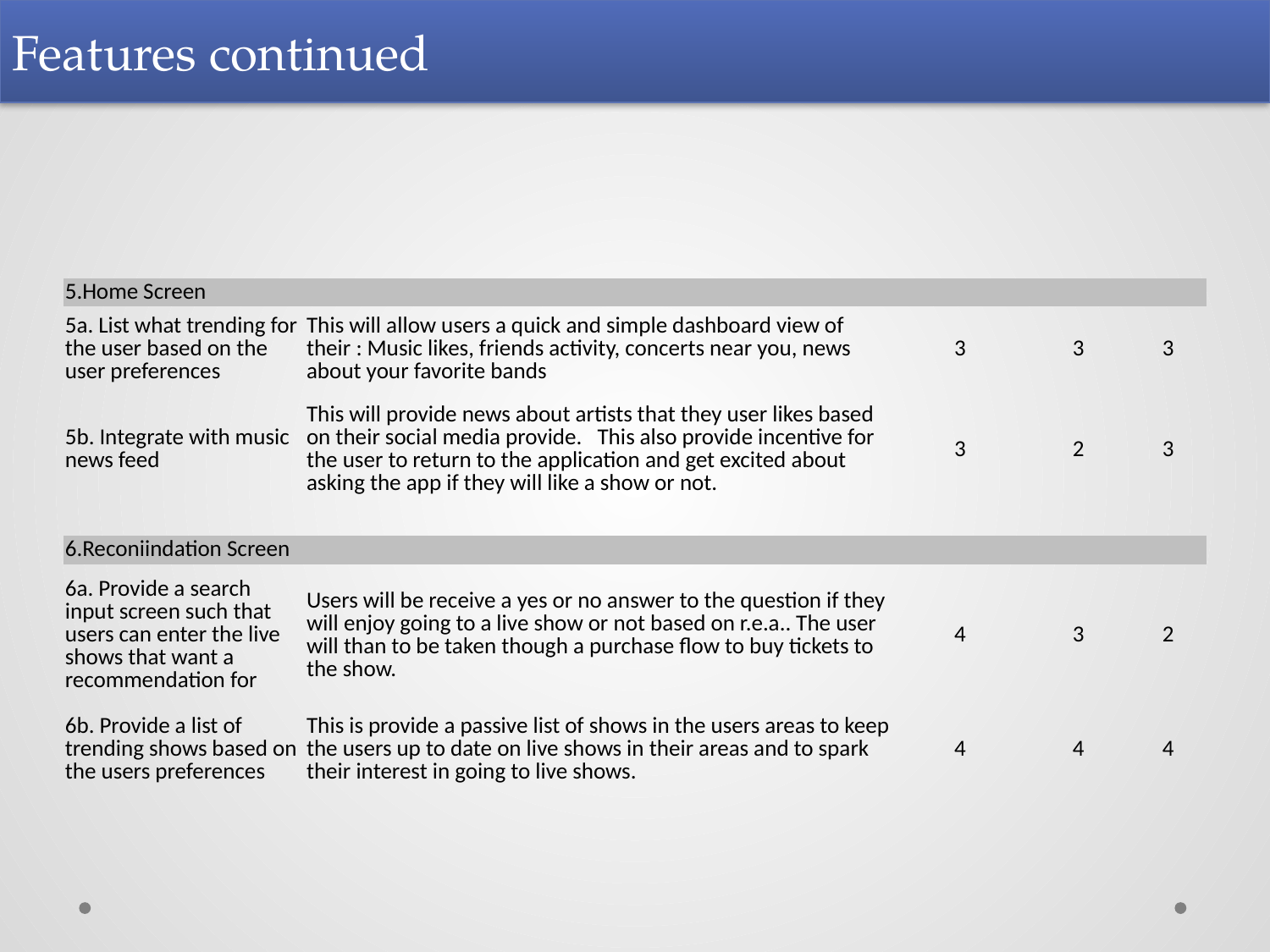

Features continued
| 5.Home Screen |  |  |  |  |
| --- | --- | --- | --- | --- |
| 5a. List what trending for the user based on the user preferences | This will allow users a quick and simple dashboard view of their : Music likes, friends activity, concerts near you, news about your favorite bands | 3 | 3 | 3 |
| 5b. Integrate with music news feed | This will provide news about artists that they user likes based on their social media provide. This also provide incentive for the user to return to the application and get excited about asking the app if they will like a show or not. | 3 | 2 | 3 |
|  |  |  |  |  |
| 6.Reconiindation Screen |  |  |  |  |
| 6a. Provide a search input screen such that users can enter the live shows that want a recommendation for | Users will be receive a yes or no answer to the question if they will enjoy going to a live show or not based on r.e.a.. The user will than to be taken though a purchase flow to buy tickets to the show. | 4 | 3 | 2 |
| 6b. Provide a list of trending shows based on the users preferences | This is provide a passive list of shows in the users areas to keep the users up to date on live shows in their areas and to spark their interest in going to live shows. | 4 | 4 | 4 |